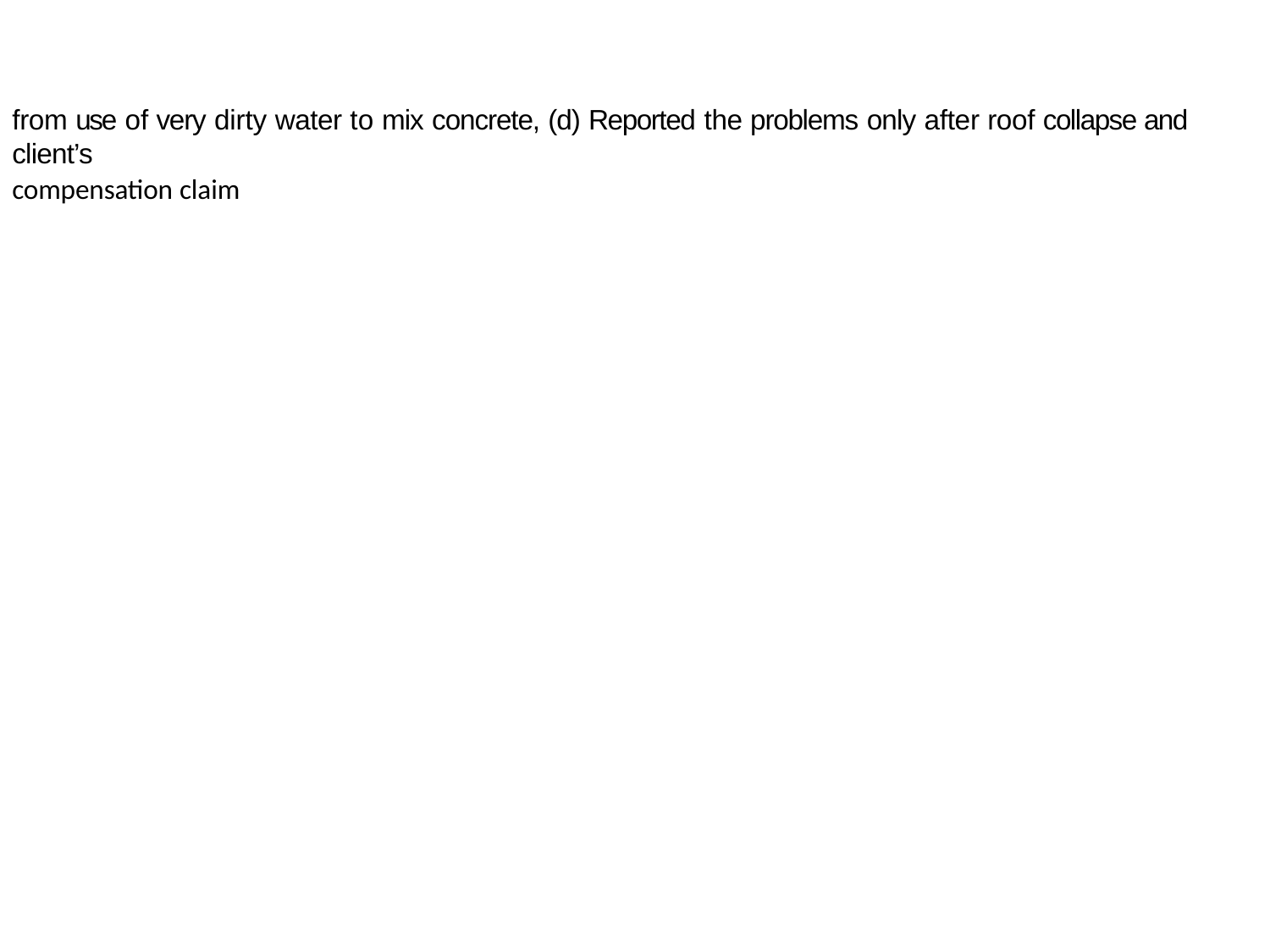

from use of very dirty water to mix concrete, (d) Reported the problems only after roof collapse and client’s
compensation claim